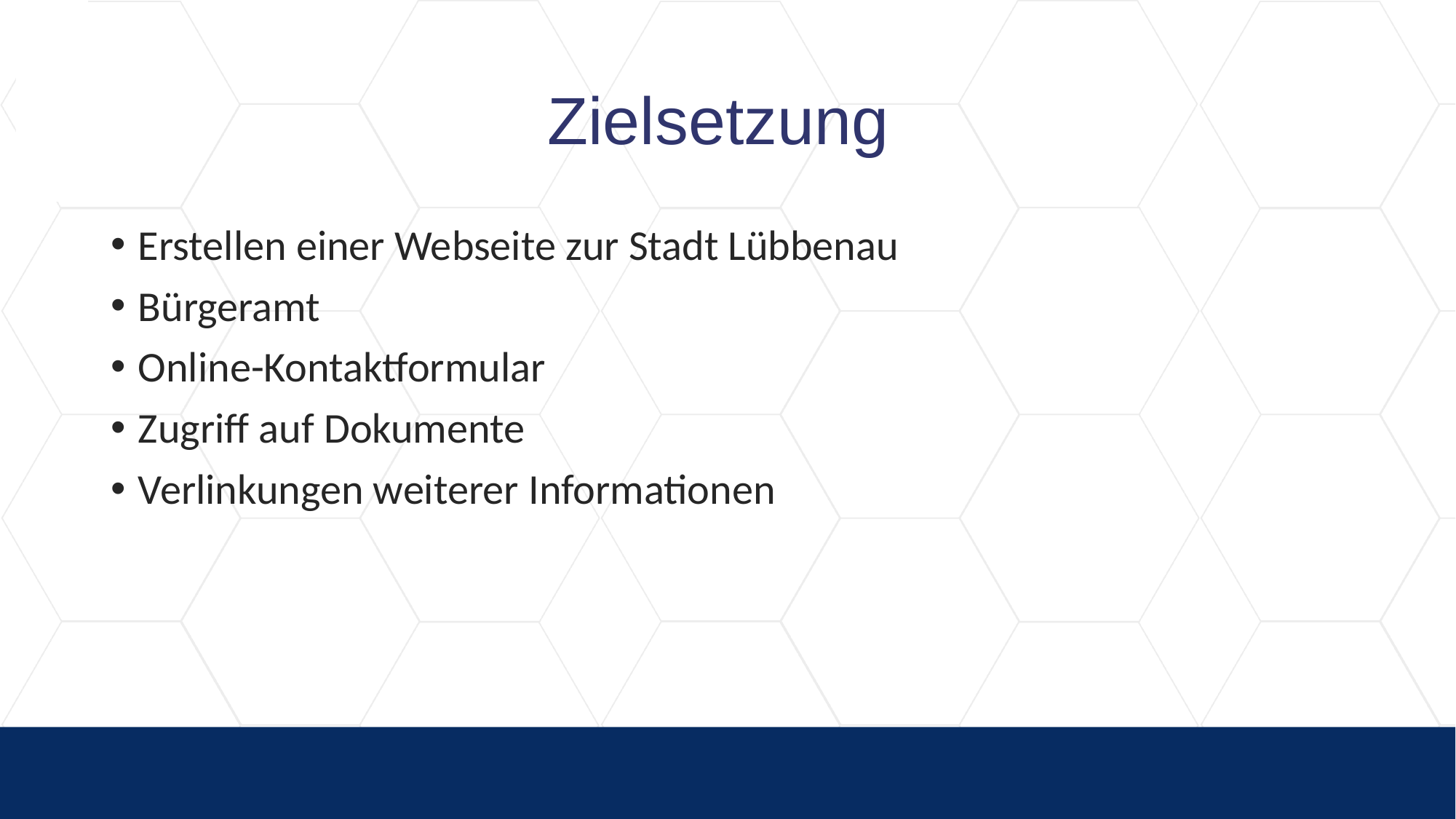

# Zielsetzung
Erstellen einer Webseite zur Stadt Lübbenau
Bürgeramt
Online-Kontaktformular
Zugriff auf Dokumente
Verlinkungen weiterer Informationen